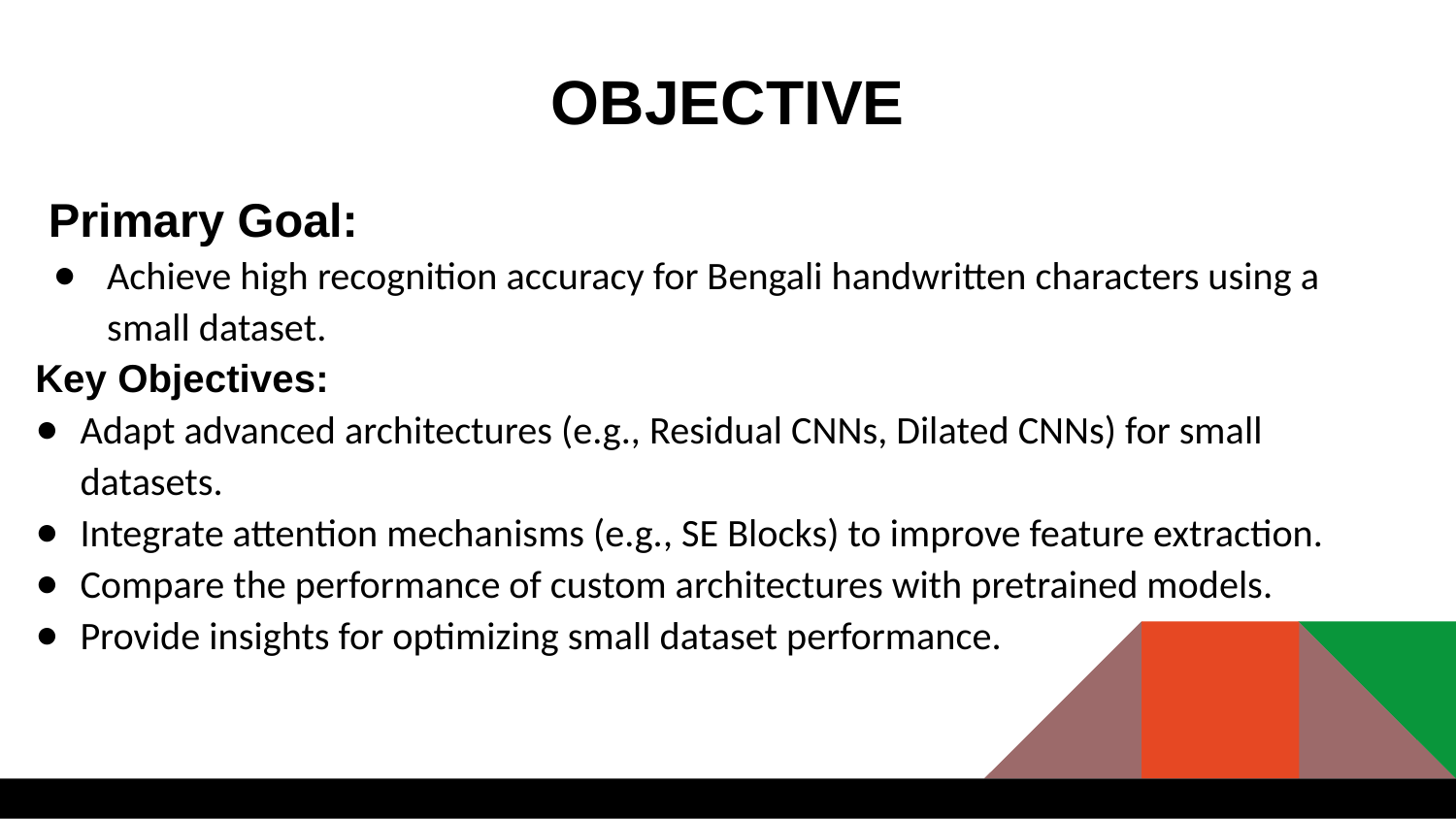

# OBJECTIVE
 Primary Goal:
Achieve high recognition accuracy for Bengali handwritten characters using a small dataset.
Key Objectives:
Adapt advanced architectures (e.g., Residual CNNs, Dilated CNNs) for small datasets.
Integrate attention mechanisms (e.g., SE Blocks) to improve feature extraction.
Compare the performance of custom architectures with pretrained models.
Provide insights for optimizing small dataset performance.